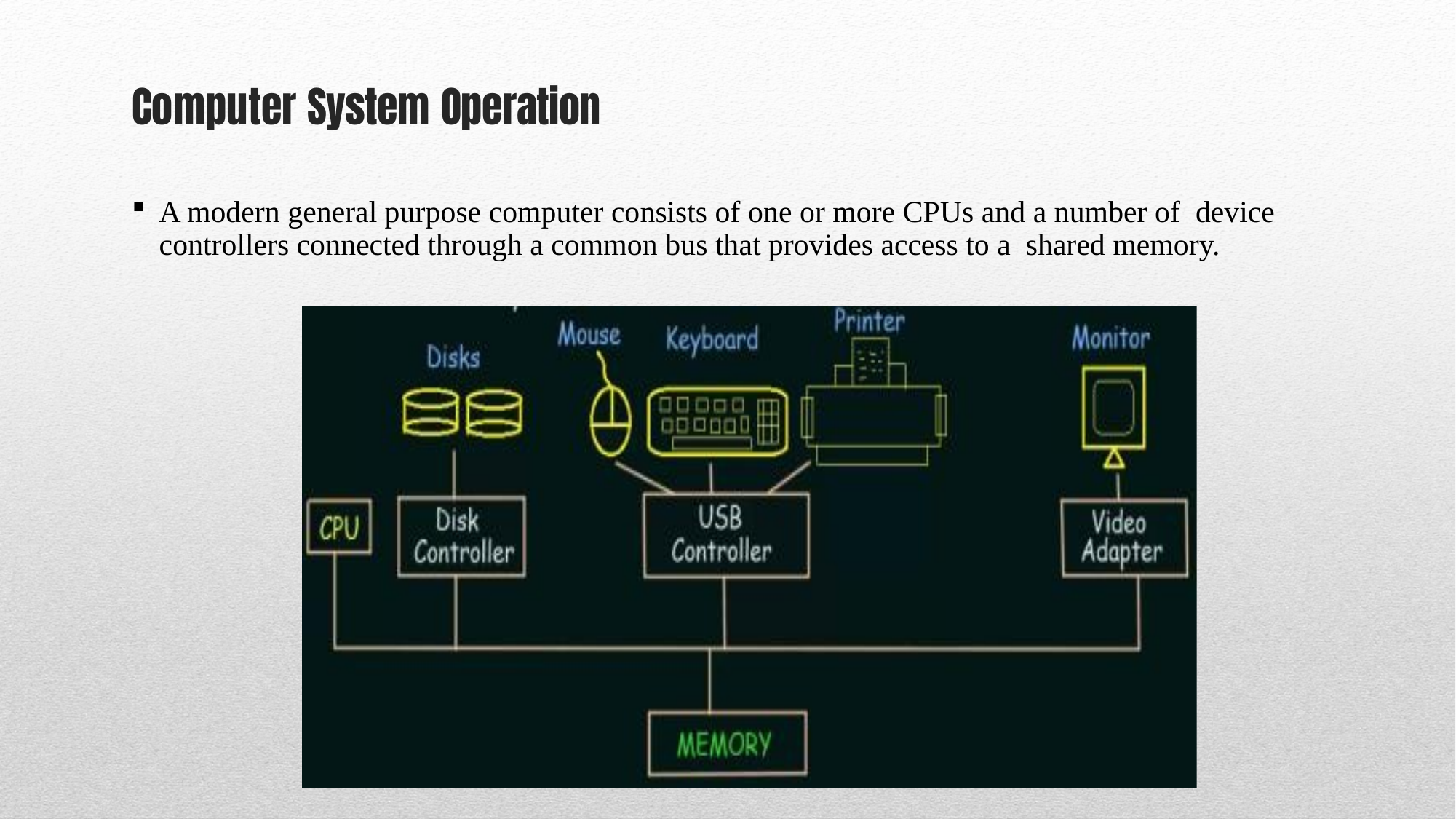

# Computer System Operation
A modern general purpose computer consists of one or more CPUs and a number of  device controllers connected through a common bus that provides access to a  shared memory.